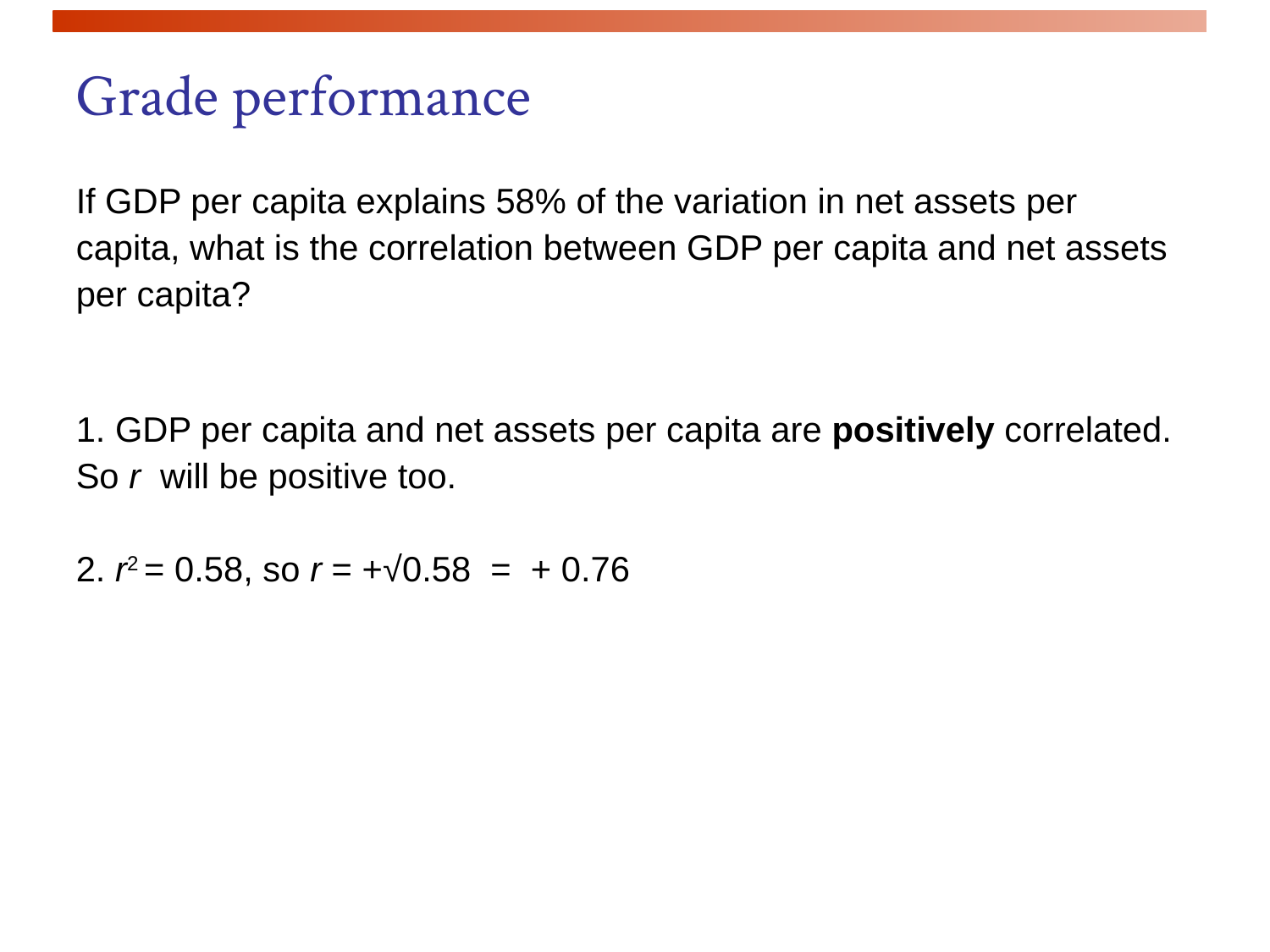

Grade performance
If GDP per capita explains 58% of the variation in net assets per capita, what is the correlation between GDP per capita and net assets per capita?
1. GDP per capita and net assets per capita are positively correlated. So r  will be positive too.

2. r2 = 0.58, so r = +√0.58  =  + 0.76